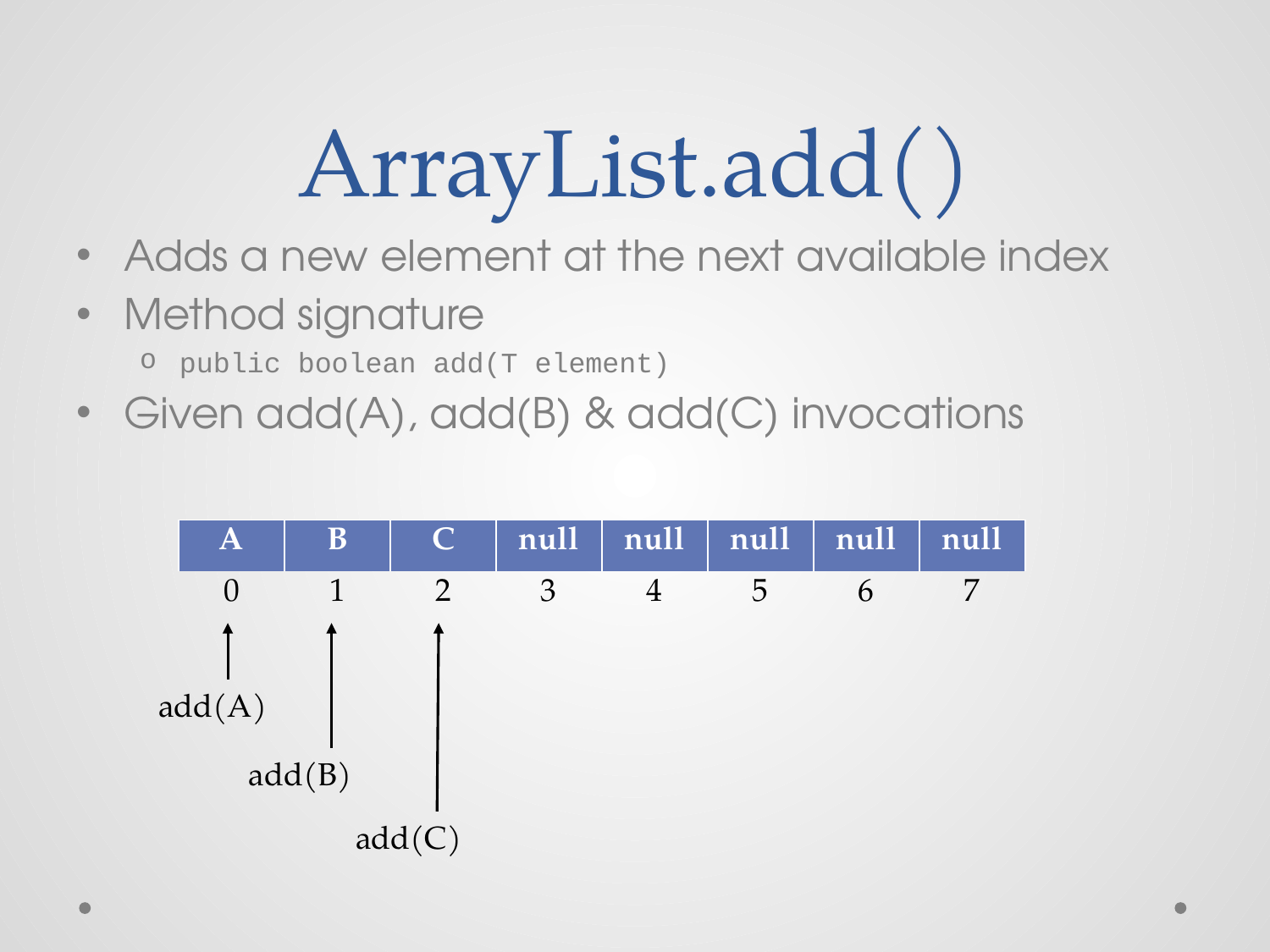

# ArrayList.add()
Adds a new element at the next available index
Method signature
public boolean add(T element)
Given add(A), add(B) & add(C) invocations
| A | B | C | null | null | null | null | null |
| --- | --- | --- | --- | --- | --- | --- | --- |
| 0 | 1 | 2 | 3 | 4 | 5 | 6 | 7 |
add(A)
add(B)
add(C)